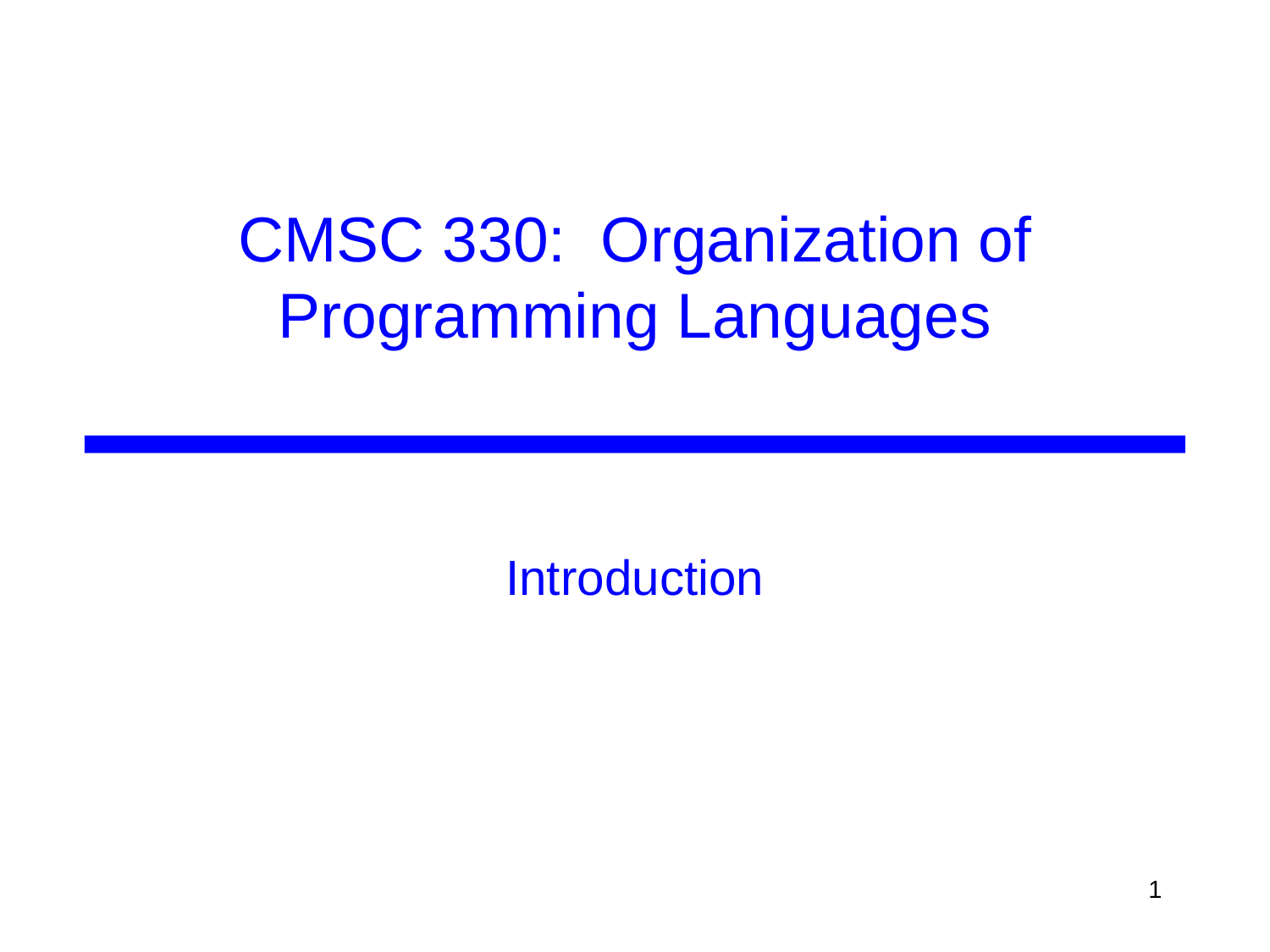

# CMSC 330:  Organization of Programming Languages
Introduction
1